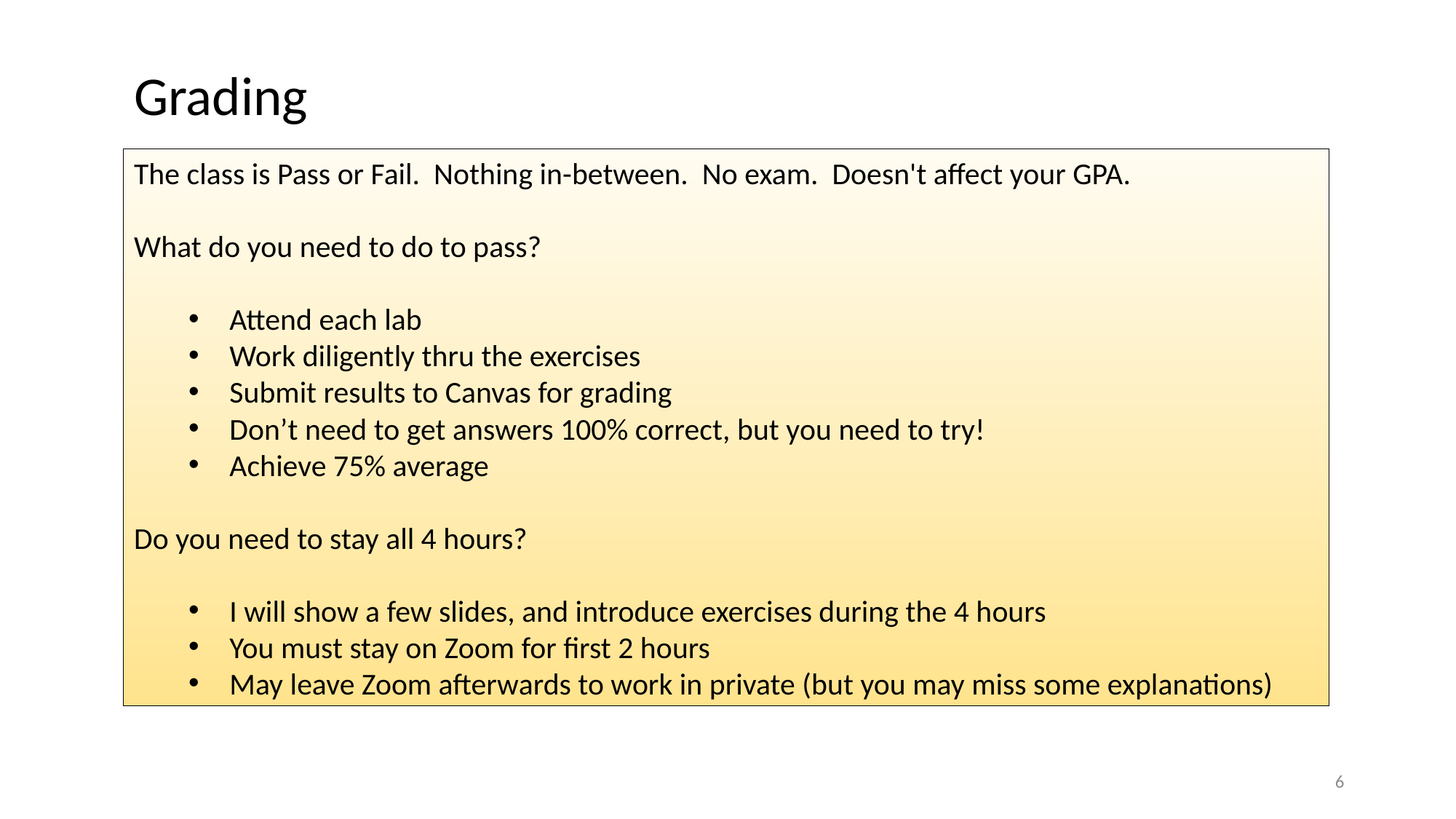

Grading
The class is Pass or Fail.  Nothing in-between.  No exam.  Doesn't affect your GPA.

What do you need to do to pass?

Attend each lab
Work diligently thru the exercises
Submit results to Canvas for grading
Don’t need to get answers 100% correct, but you need to try!
Achieve 75% average

Do you need to stay all 4 hours?

I will show a few slides, and introduce exercises during the 4 hours
You must stay on Zoom for first 2 hours
May leave Zoom afterwards to work in private (but you may miss some explanations)
6